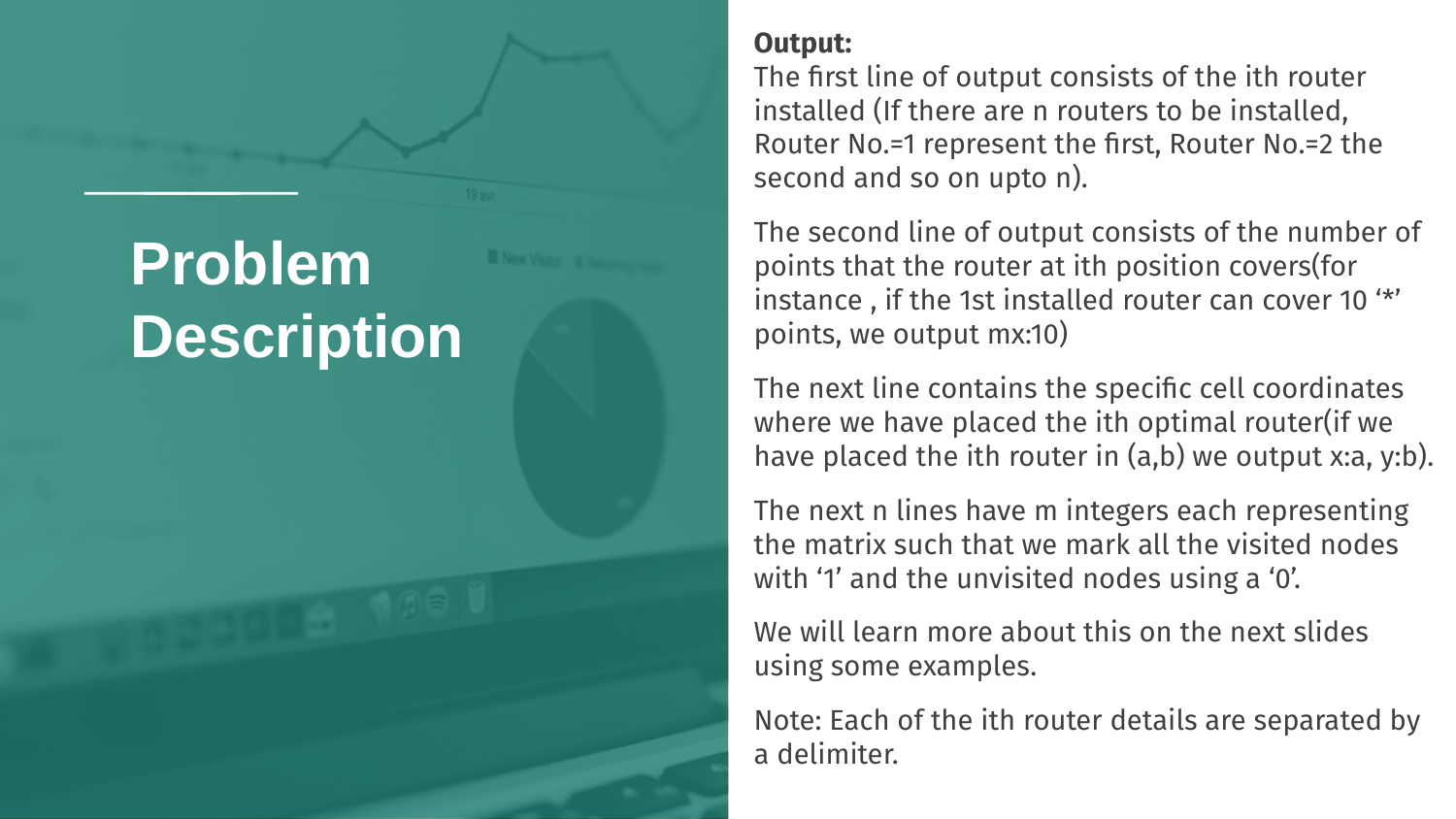

Output:
The first line of output consists of the ith router installed (If there are n routers to be installed, Router No.=1 represent the first, Router No.=2 the second and so on upto n).
The second line of output consists of the number of points that the router at ith position covers(for instance , if the 1st installed router can cover 10 ‘*’ points, we output mx:10)
The next line contains the specific cell coordinates where we have placed the ith optimal router(if we have placed the ith router in (a,b) we output x:a, y:b).
The next n lines have m integers each representing the matrix such that we mark all the visited nodes with ‘1’ and the unvisited nodes using a ‘0’.
We will learn more about this on the next slides using some examples.
Note: Each of the ith router details are separated by a delimiter.

# Problem Description